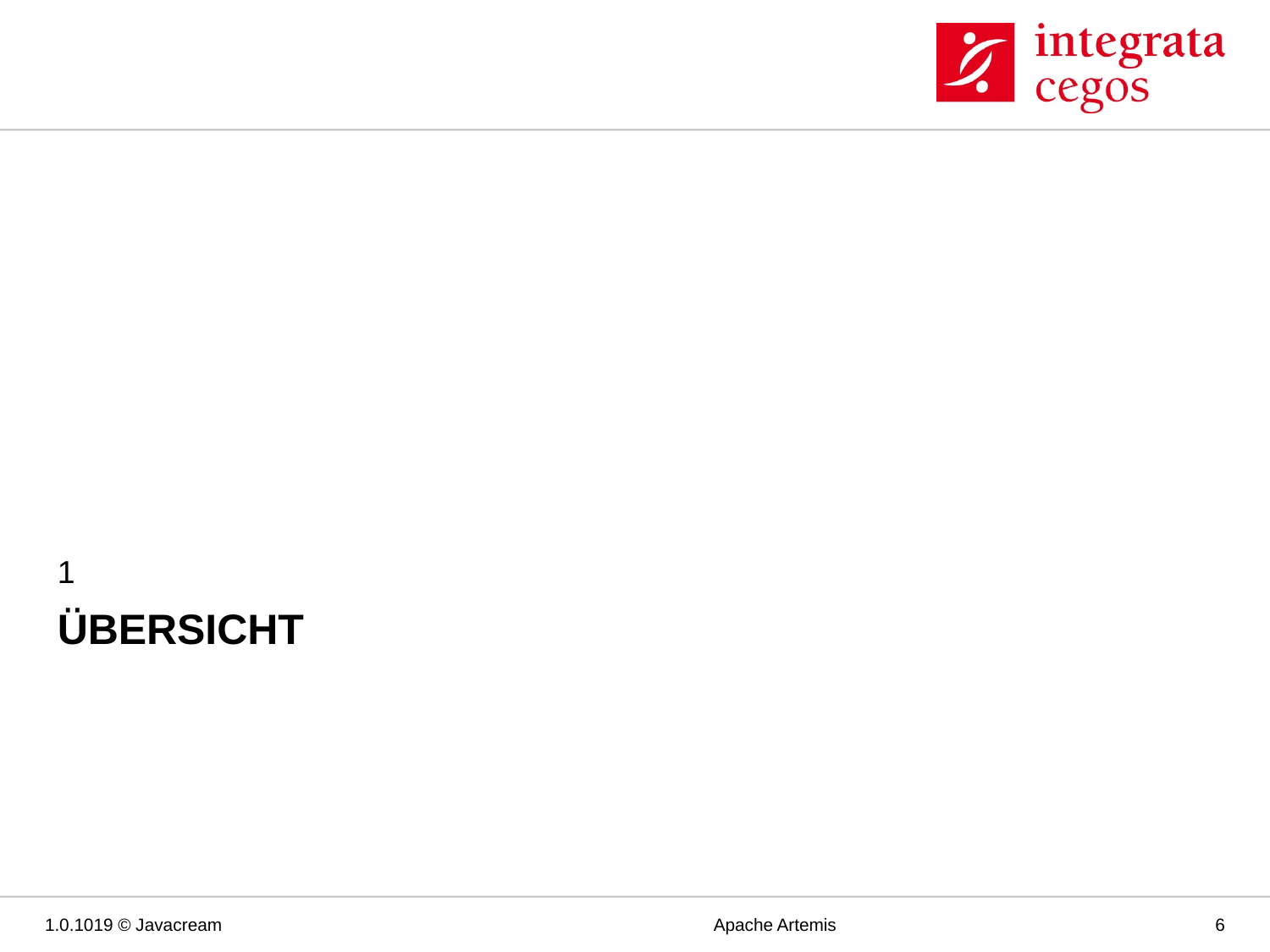

1
# Übersicht
1.0.1019 © Javacream
Apache Artemis
6